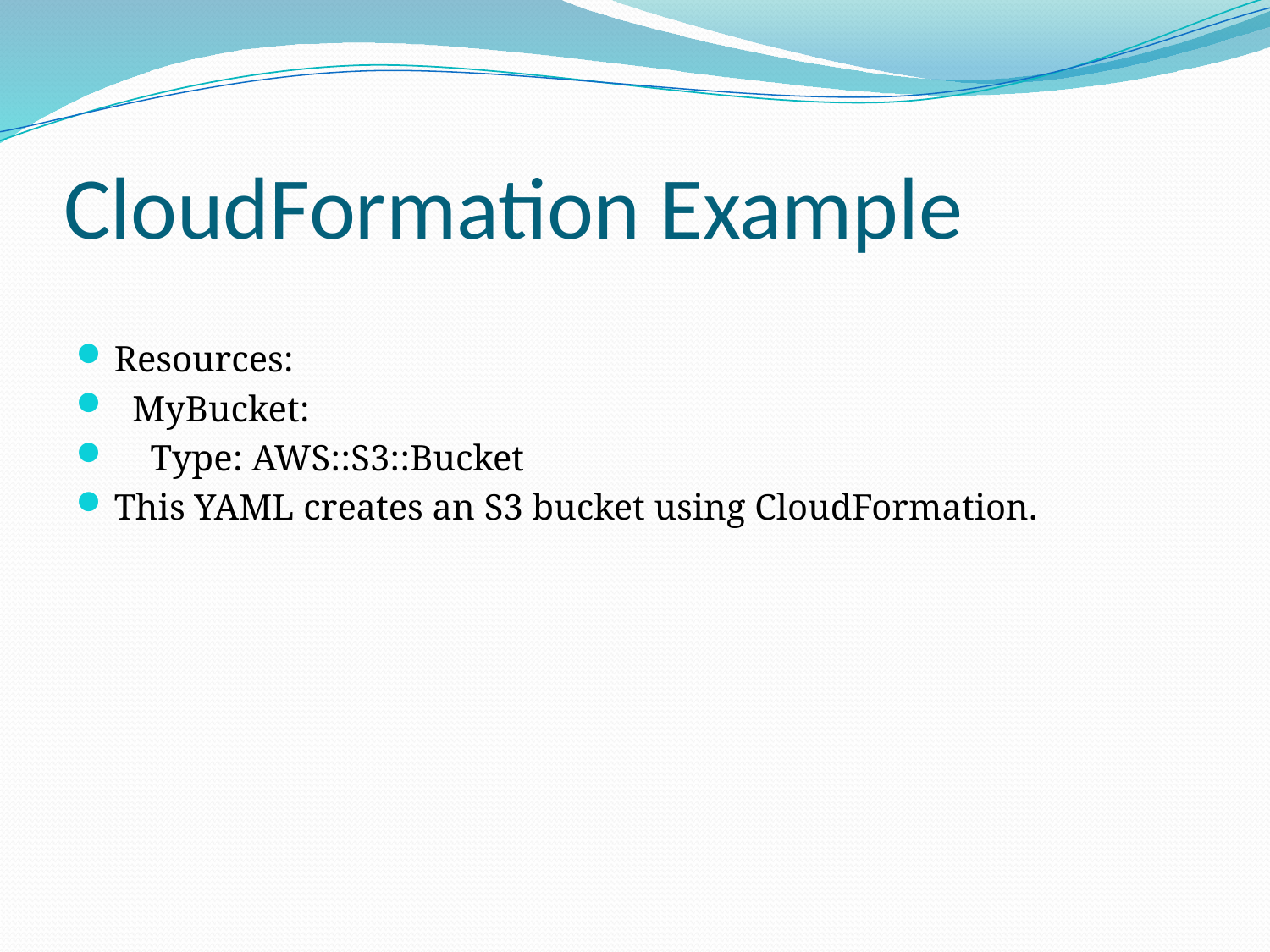

# CloudFormation Example

Resources:
  MyBucket:
    Type: AWS::S3::Bucket
This YAML creates an S3 bucket using CloudFormation.